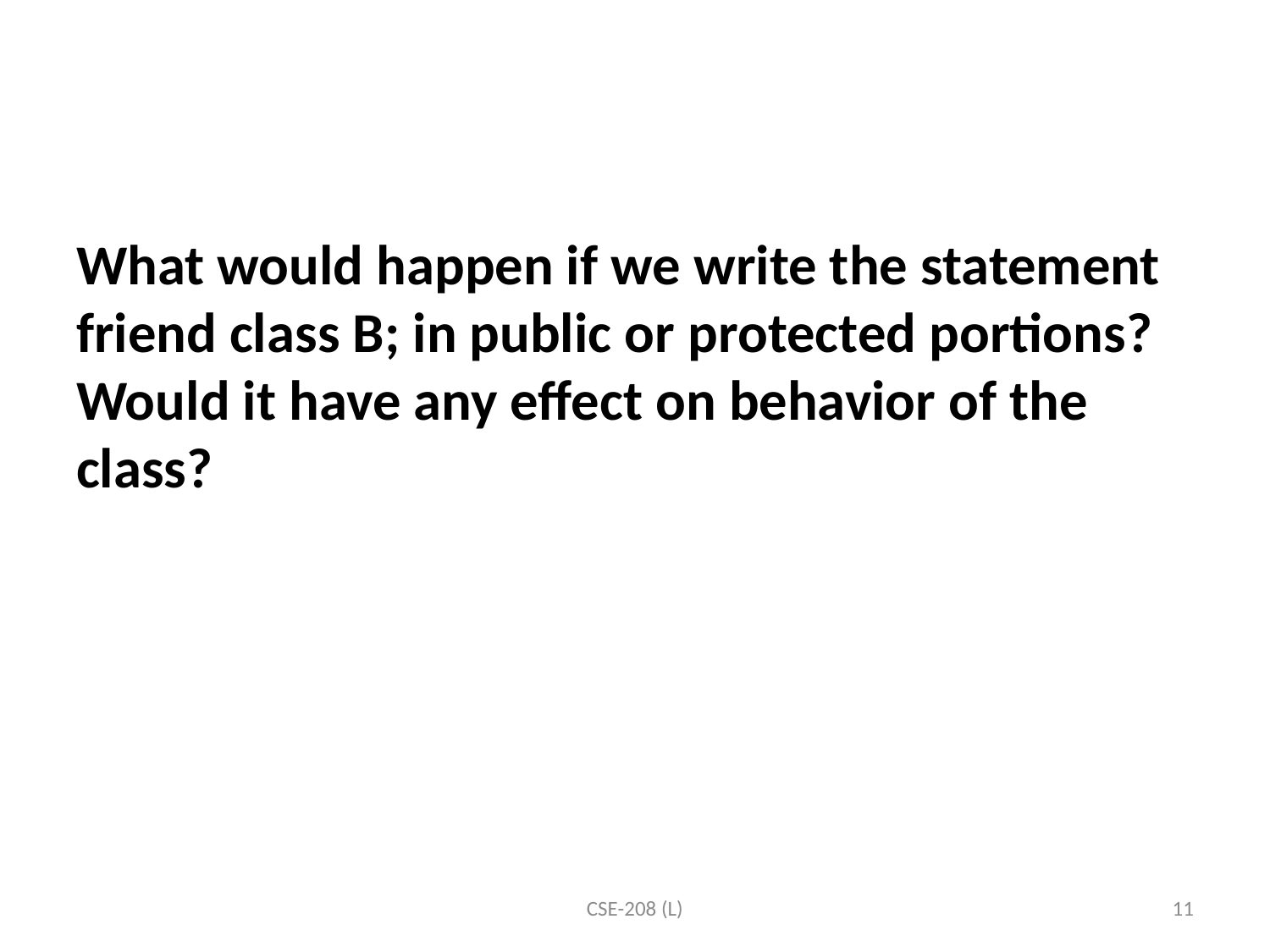

What would happen if we write the statement friend class B; in public or protected portions? Would it have any effect on behavior of the class?
CSE-208 (L)
11